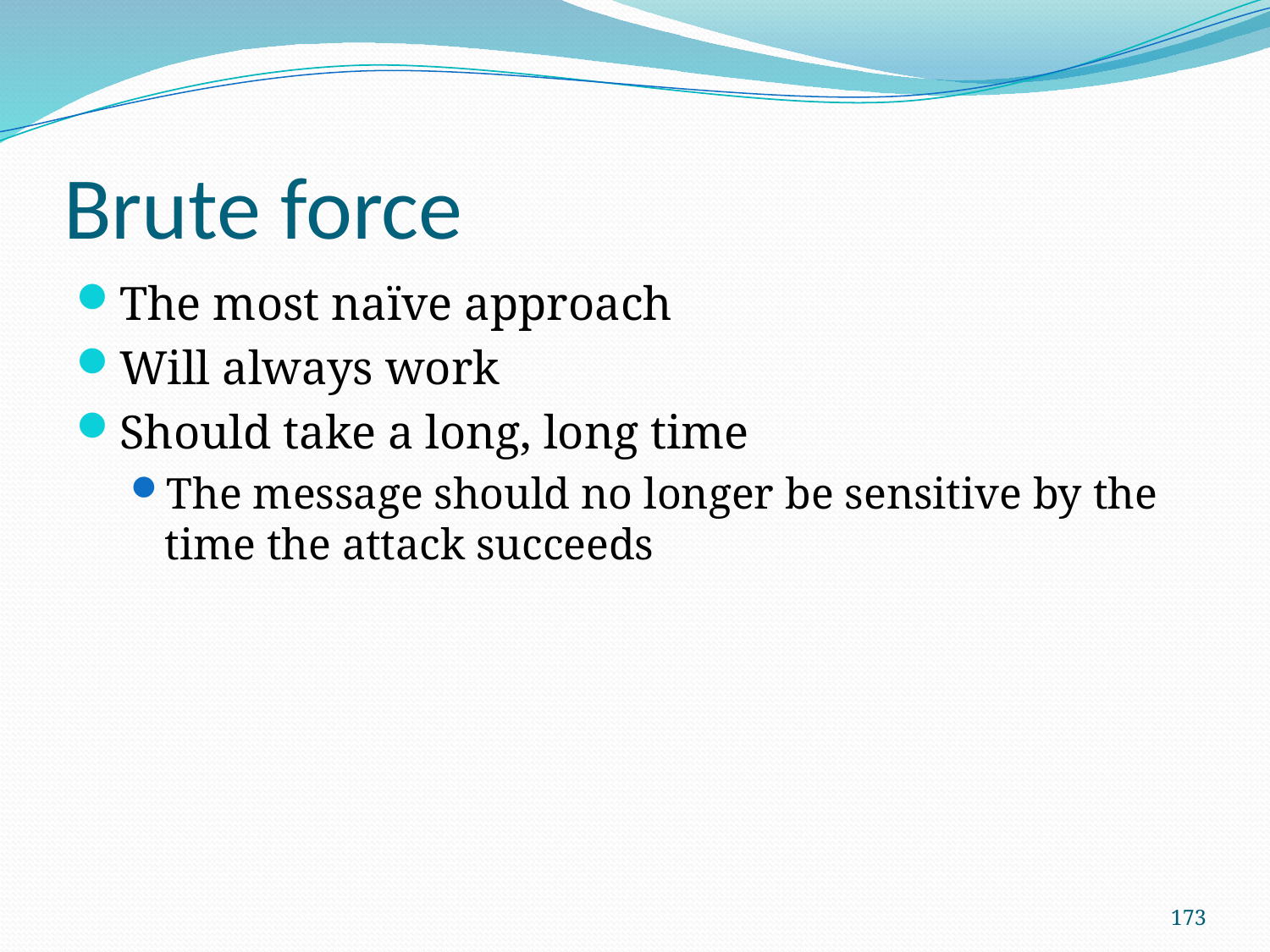

# Brute force
The most naïve approach
Will always work
Should take a long, long time
The message should no longer be sensitive by the time the attack succeeds
173